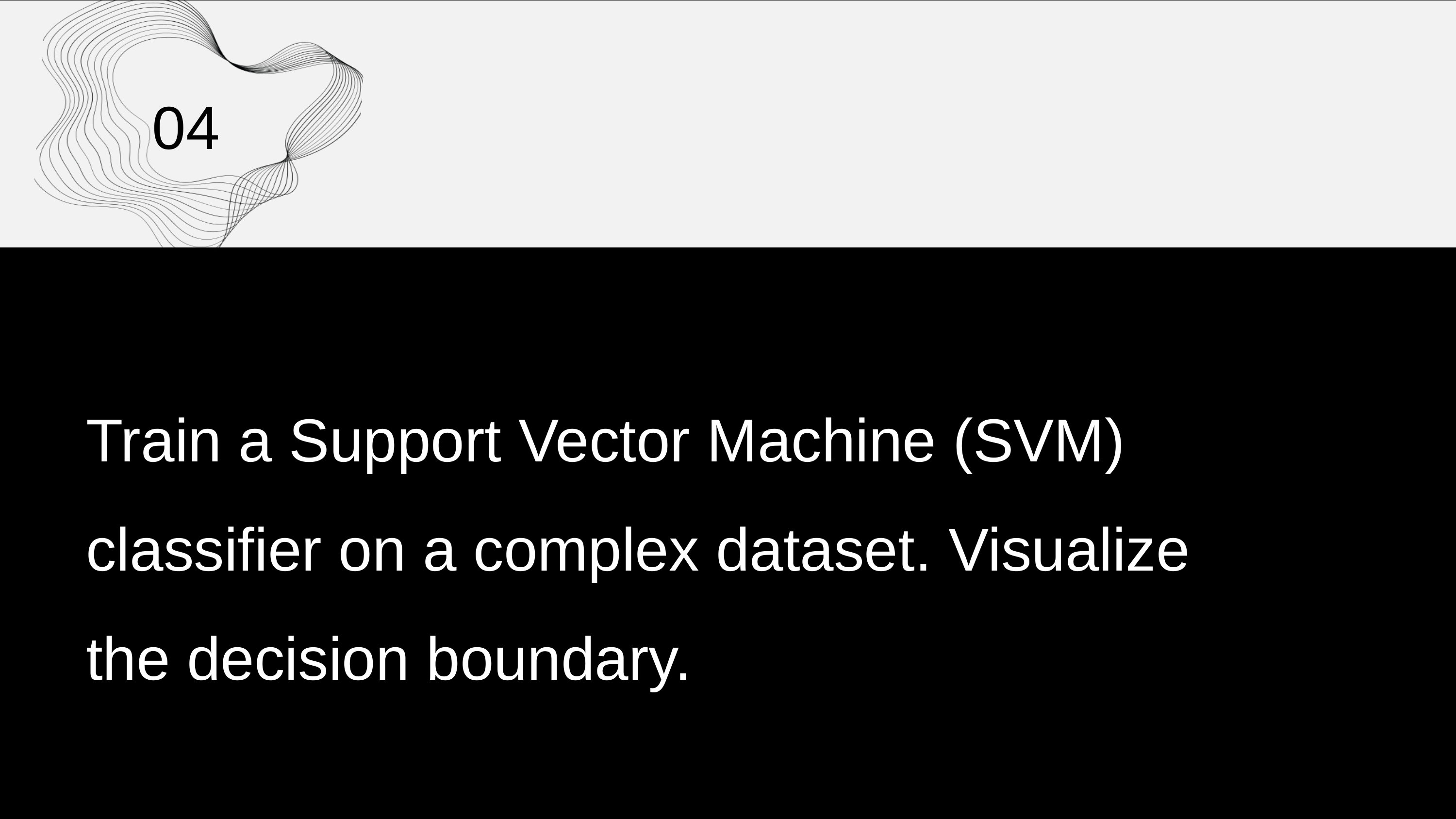

04
Train a Support Vector Machine (SVM) classifier on a complex dataset. Visualize the decision boundary.